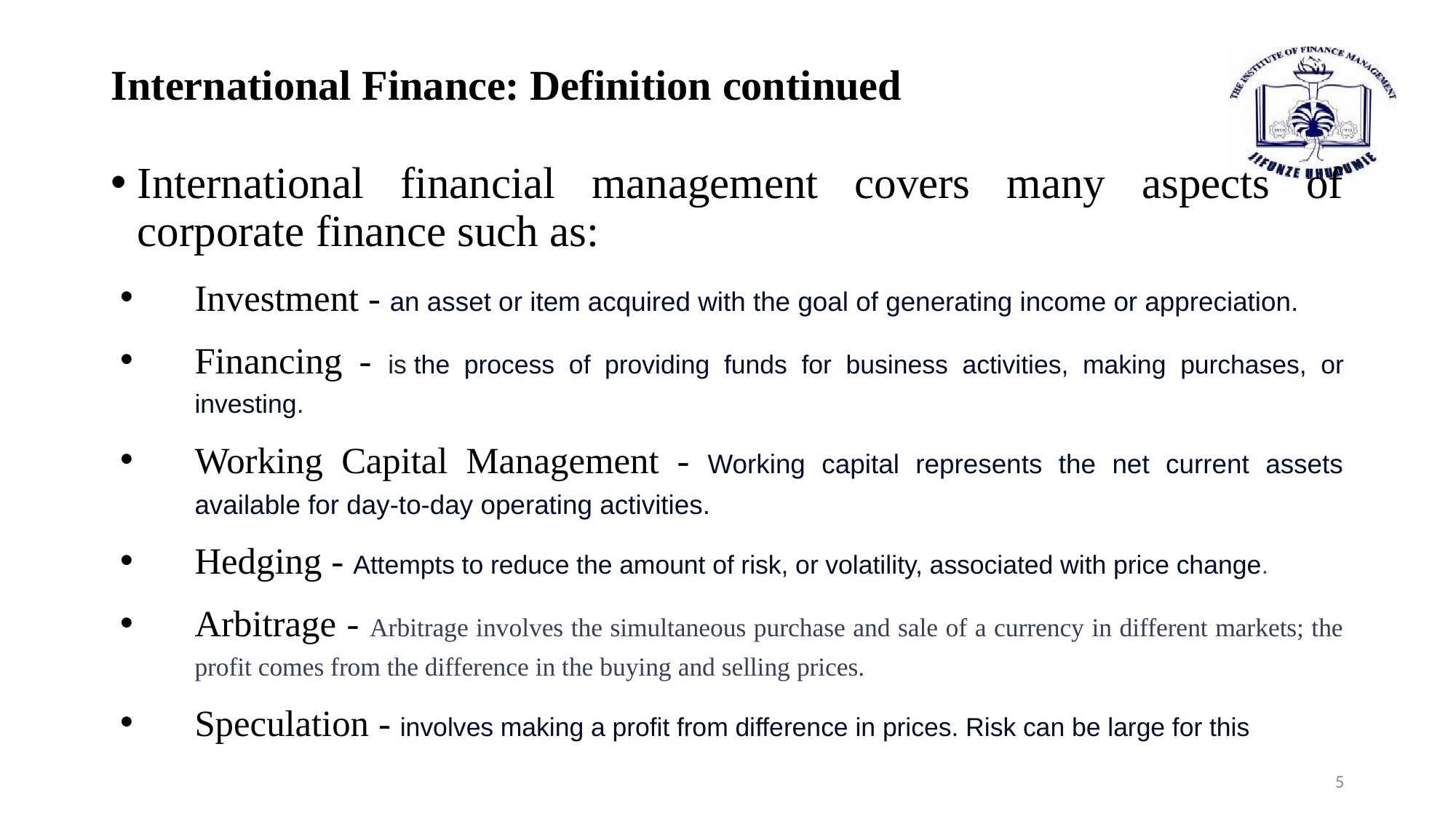

# International Finance: Definition continued
International financial management covers many aspects of corporate finance such as:
Investment - an asset or item acquired with the goal of generating income or appreciation.
Financing - is the process of providing funds for business activities, making purchases, or investing.
Working Capital Management - Working capital represents the net current assets available for day-to-day operating activities.
Hedging - Attempts to reduce the amount of risk, or volatility, associated with price change.
Arbitrage - Arbitrage involves the simultaneous purchase and sale of a currency in different markets; the profit comes from the difference in the buying and selling prices.
Speculation - involves making a profit from difference in prices. Risk can be large for this

5